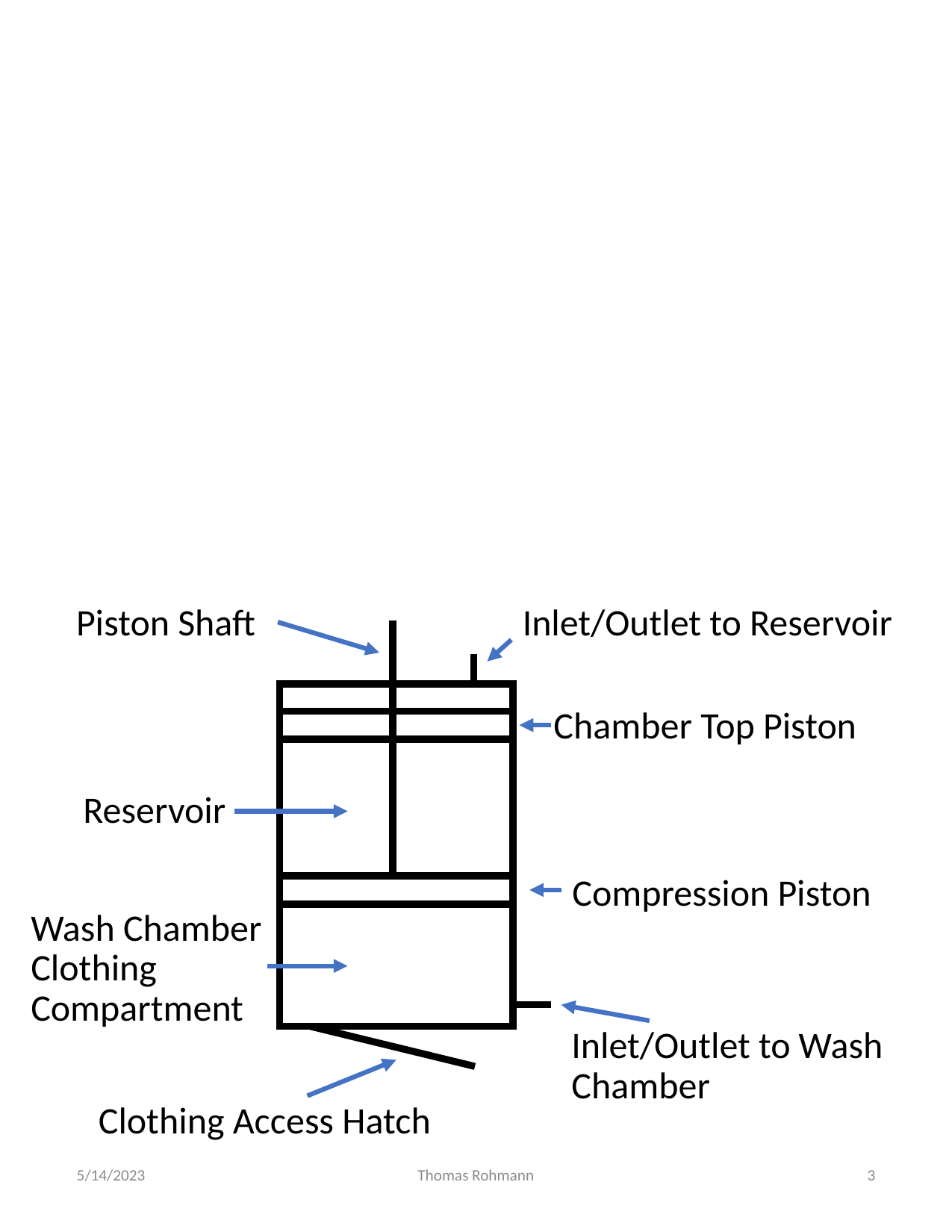

#
Piston Shaft
Inlet/Outlet to Reservoir

Chamber Top Piston
Reservoir
Compression Piston
Wash Chamber Clothing Compartment
Inlet/Outlet to Wash Chamber
Clothing Access Hatch
5/14/2023
Thomas Rohmann
3